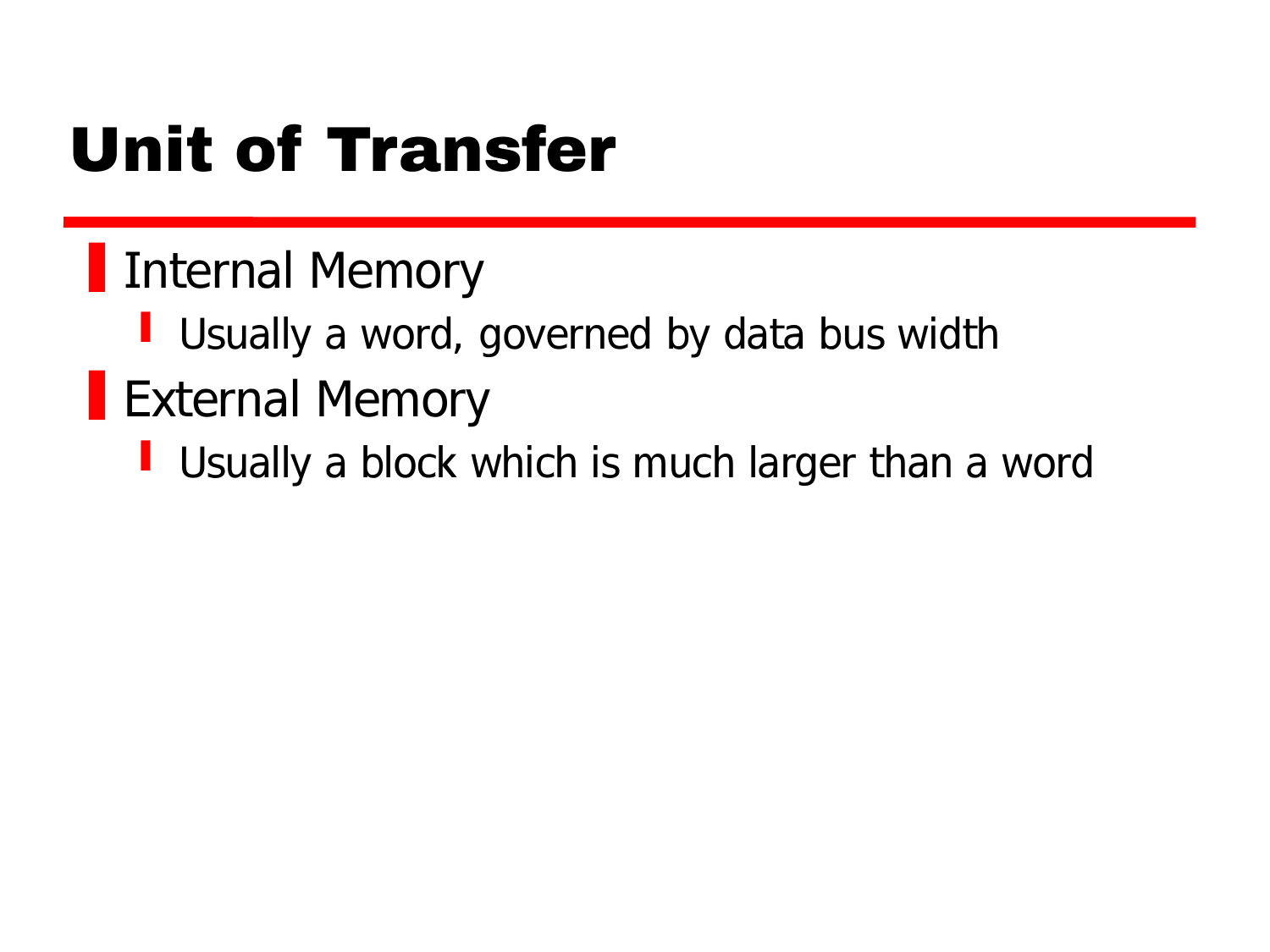

# Unit of Transfer
Internal Memory
Usually a word, governed by data bus width
External Memory
Usually a block which is much larger than a word